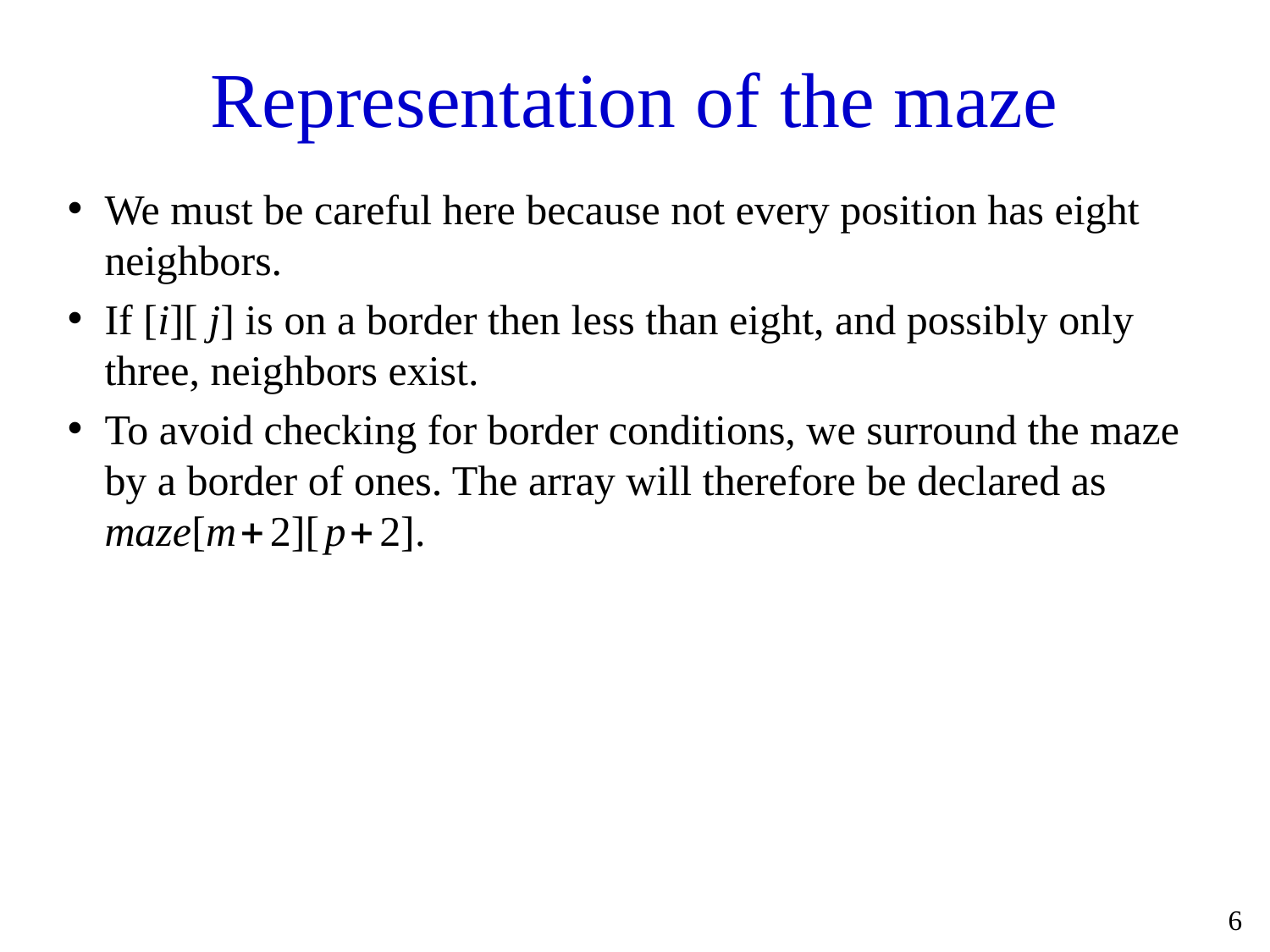

# Representation of the maze
We must be careful here because not every position has eight neighbors.
If [i][j] is on a border then less than eight, and possibly only three, neighbors exist.
To avoid checking for border conditions, we surround the maze by a border of ones. The array will therefore be declared as maze[m+2][p+2].
6